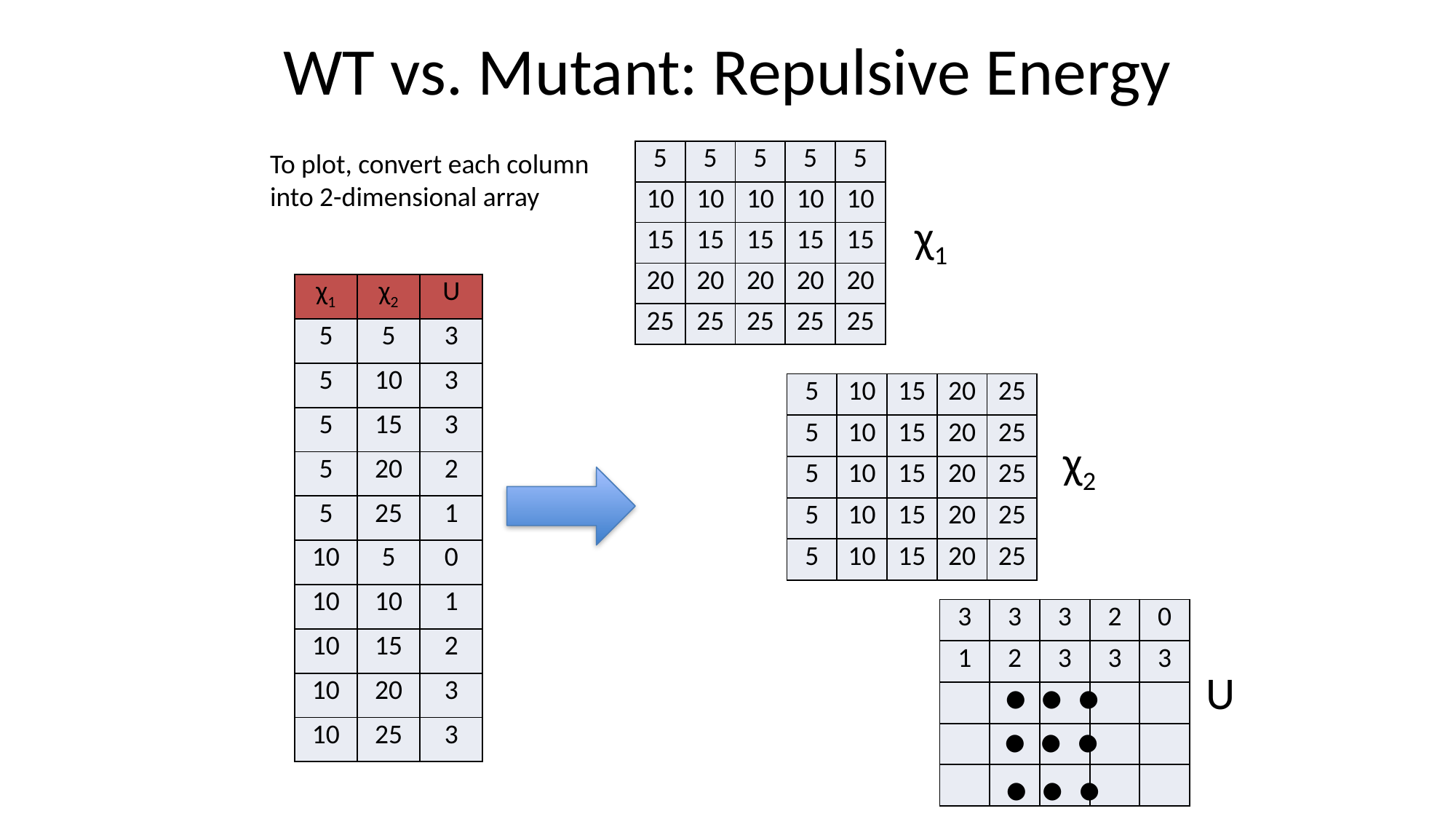

WT vs. Mutant: Repulsive Energy
| 5 | 5 | 5 | 5 | 5 |
| --- | --- | --- | --- | --- |
| 10 | 10 | 10 | 10 | 10 |
| 15 | 15 | 15 | 15 | 15 |
| 20 | 20 | 20 | 20 | 20 |
| 25 | 25 | 25 | 25 | 25 |
To plot, convert each column into 2-dimensional array
χ1
| χ1 | χ2 | U |
| --- | --- | --- |
| 5 | 5 | 3 |
| 5 | 10 | 3 |
| 5 | 15 | 3 |
| 5 | 20 | 2 |
| 5 | 25 | 1 |
| 10 | 5 | 0 |
| 10 | 10 | 1 |
| 10 | 15 | 2 |
| 10 | 20 | 3 |
| 10 | 25 | 3 |
| 5 | 10 | 15 | 20 | 25 |
| --- | --- | --- | --- | --- |
| 5 | 10 | 15 | 20 | 25 |
| 5 | 10 | 15 | 20 | 25 |
| 5 | 10 | 15 | 20 | 25 |
| 5 | 10 | 15 | 20 | 25 |
χ2

…
| 3 | 3 | 3 | 2 | 0 |
| --- | --- | --- | --- | --- |
| 1 | 2 | 3 | 3 | 3 |
|  |  |  |  |  |
|  |  |  |  |  |
|  |  |  |  |  |
…
…
U